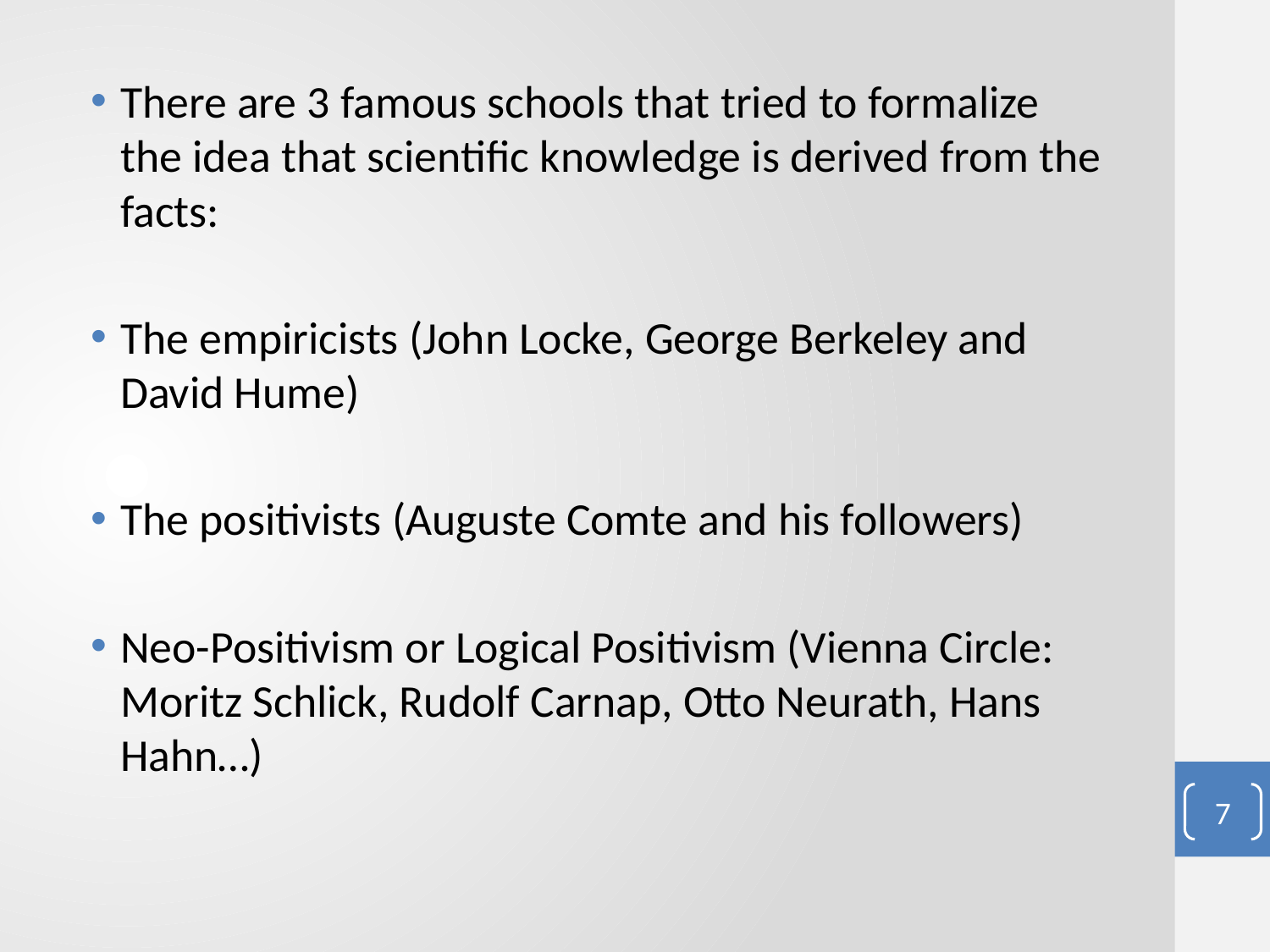

#
There are 3 famous schools that tried to formalize the idea that scientific knowledge is derived from the facts:

The empiricists (John Locke, George Berkeley and David Hume)

The positivists (Auguste Comte and his followers)

Neo-Positivism or Logical Positivism (Vienna Circle:  Moritz Schlick, Rudolf Carnap, Otto Neurath, Hans Hahn…)

7